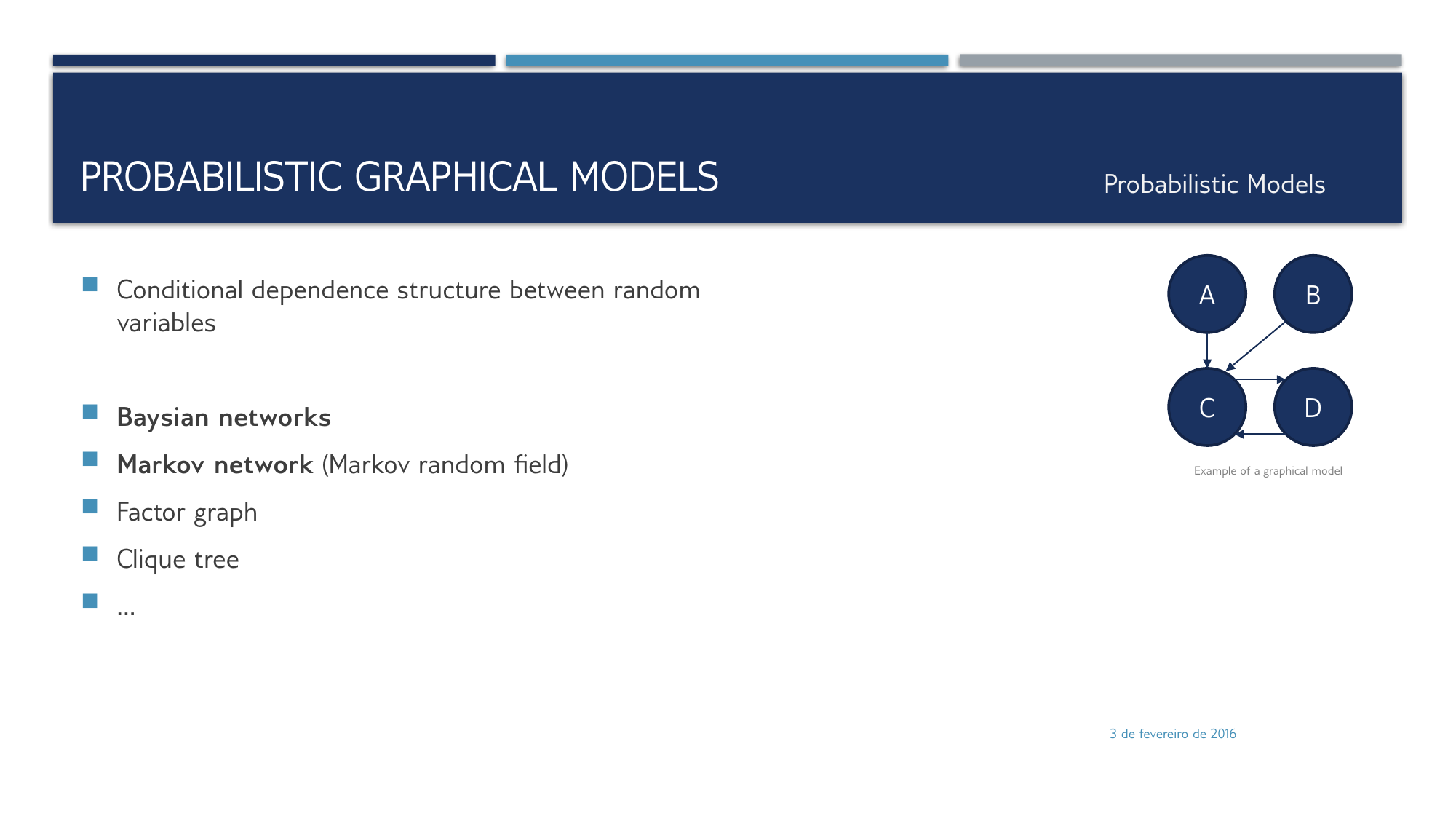

# Probabilistic Graphical Models
Probabilistic Models
A
B
D
C
Example of a graphical model
Conditional dependence structure between random variables

Baysian networks
Markov network (Markov random field)
Factor graph
Clique tree
...
3 de fevereiro de 2016